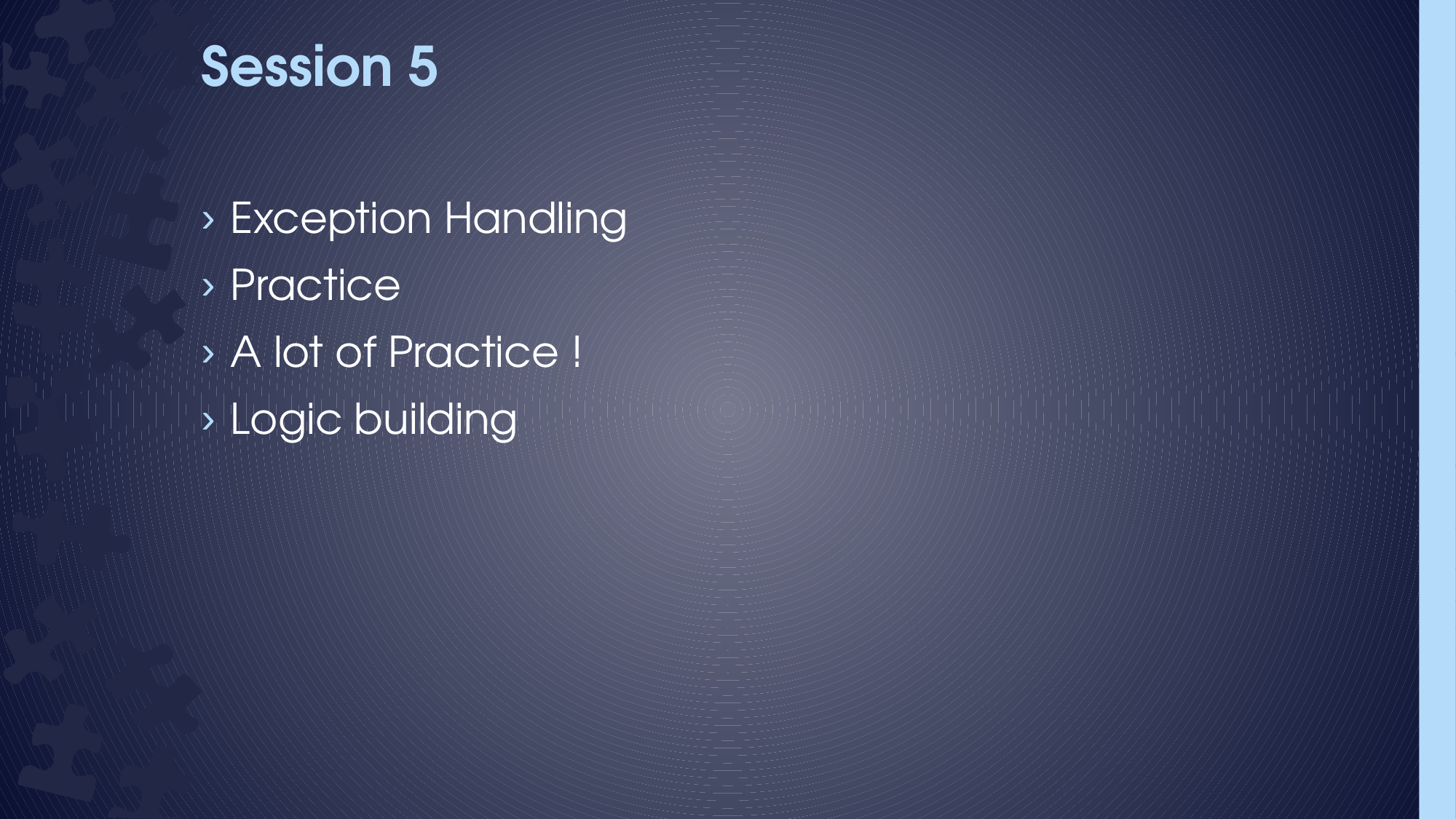

# Session 5
Exception Handling
Practice
A lot of Practice !
Logic building